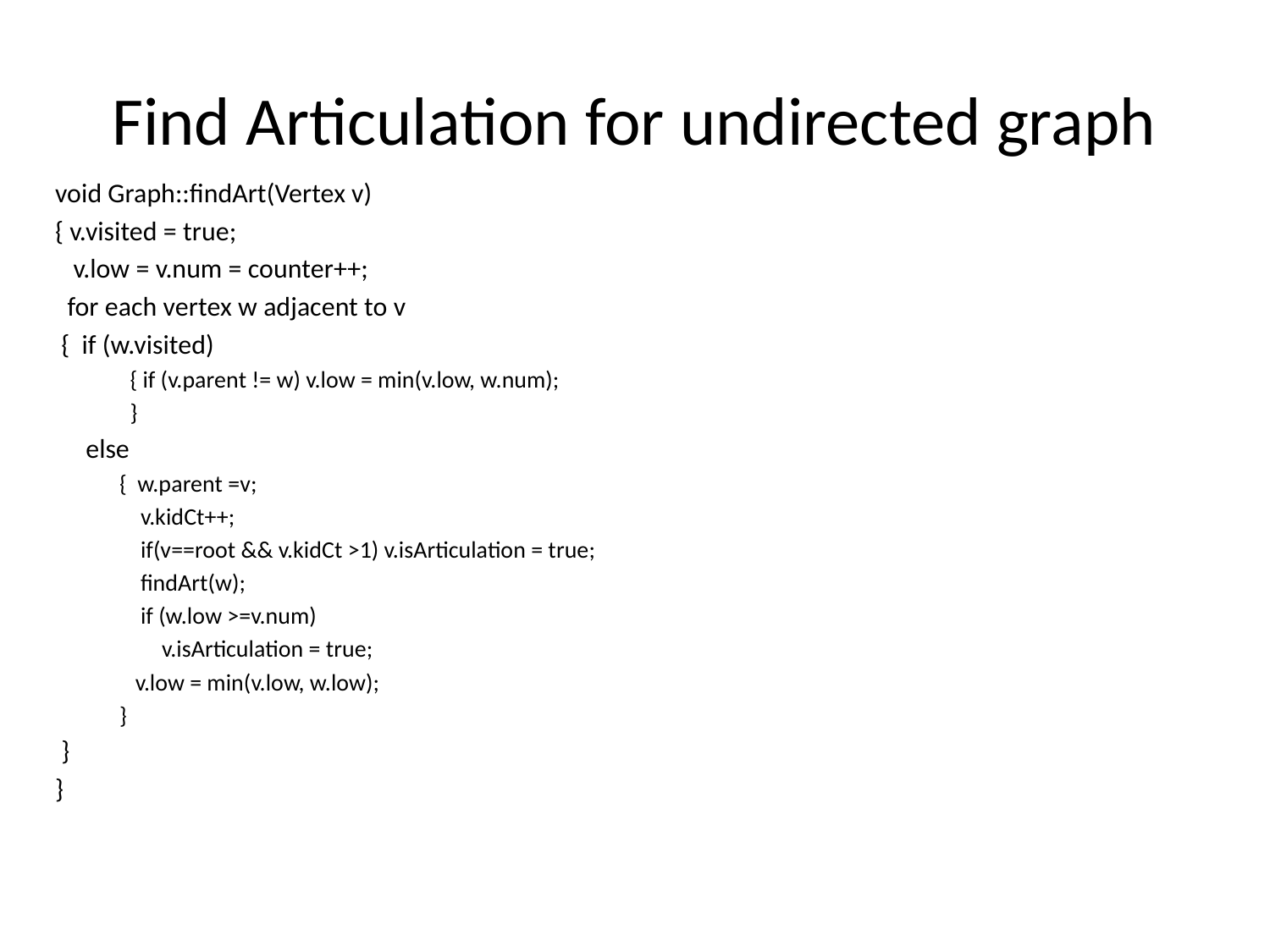

# Find Articulation for undirected graph
void Graph::findArt(Vertex v)
{ v.visited = true;
   v.low = v.num = counter++;
  for each vertex w adjacent to v
 {  if (w.visited)
     { if (v.parent != w) v.low = min(v.low, w.num);
     }
     else
   {  w.parent =v;
       v.kidCt++;
       if(v==root && v.kidCt >1) v.isArticulation = true;
       findArt(w);
       if (w.low >=v.num)
           v.isArticulation = true;
      v.low = min(v.low, w.low);
   }
 }
}